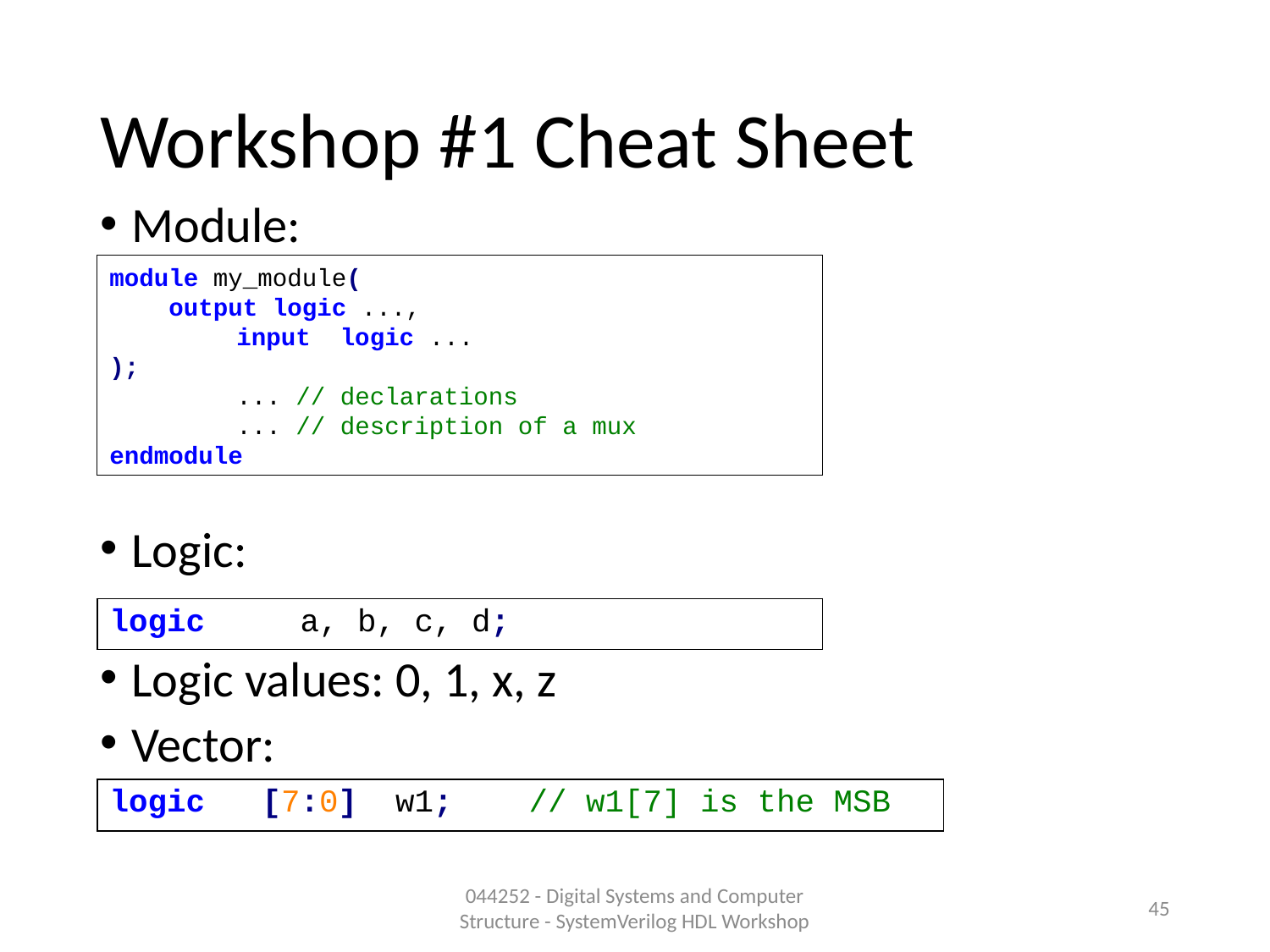

# Workshop #1 Cheat Sheet
Module:

Logic:

Logic values: 0, 1, x, z
Vector:

module my_module(
    output logic ...,
	input  logic ...
);
	... // declarations
	... // description of a mux
endmodule
| logic a, b, c, d; |
| --- |
| logic [7:0] w1; // w1[7] is the MSB |
| --- |
044252 - Digital Systems and Computer Structure - SystemVerilog HDL Workshop
45